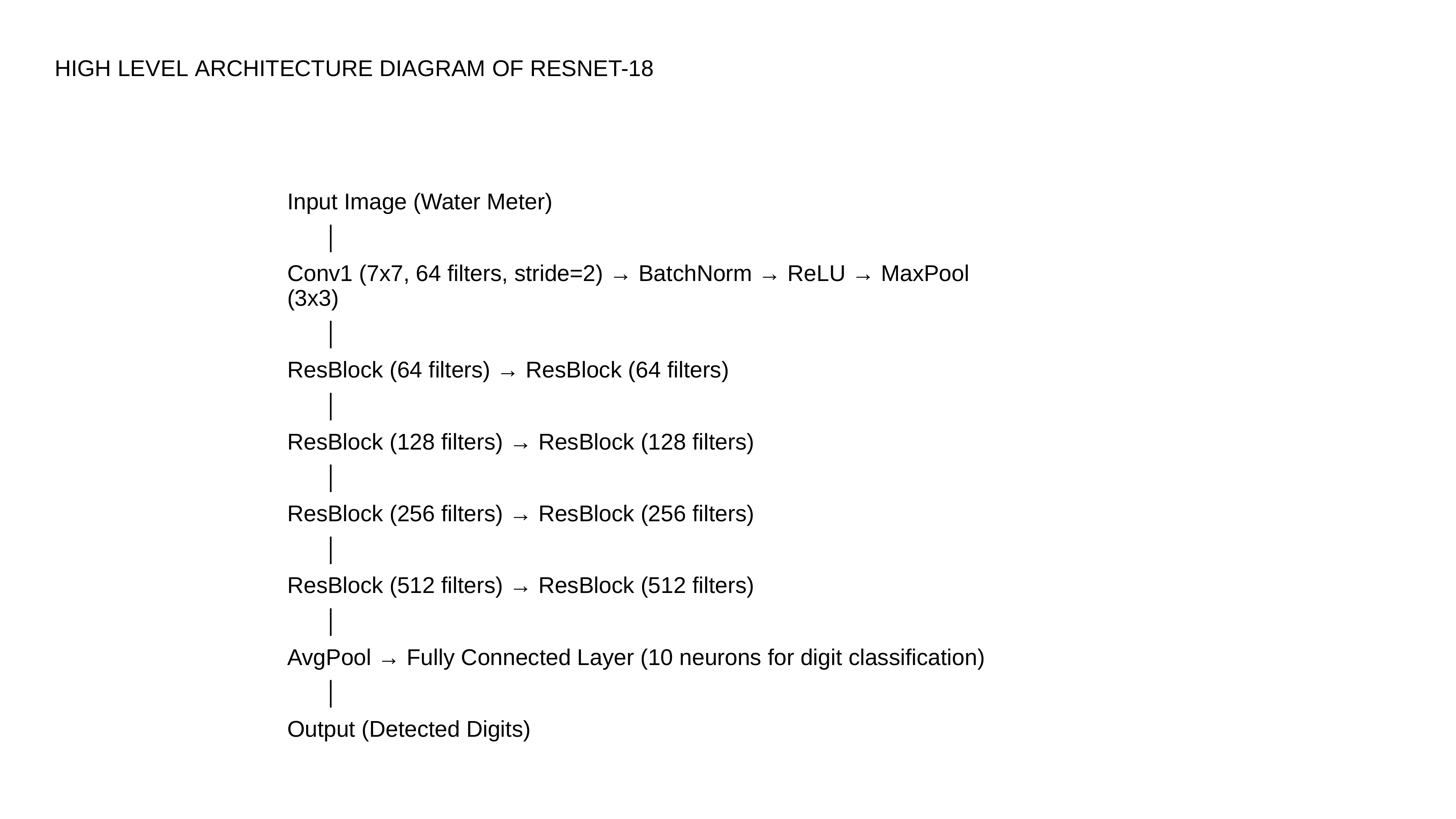

HIGH LEVEL ARCHITECTURE DIAGRAM OF RESNET-18
Input Image (Water Meter)
      │
Conv1 (7x7, 64 filters, stride=2) → BatchNorm → ReLU → MaxPool (3x3)
      │
ResBlock (64 filters) → ResBlock (64 filters)
      │
ResBlock (128 filters) → ResBlock (128 filters)
      │
ResBlock (256 filters) → ResBlock (256 filters)
      │
ResBlock (512 filters) → ResBlock (512 filters)
      │
AvgPool → Fully Connected Layer (10 neurons for digit classification)
      │
Output (Detected Digits)